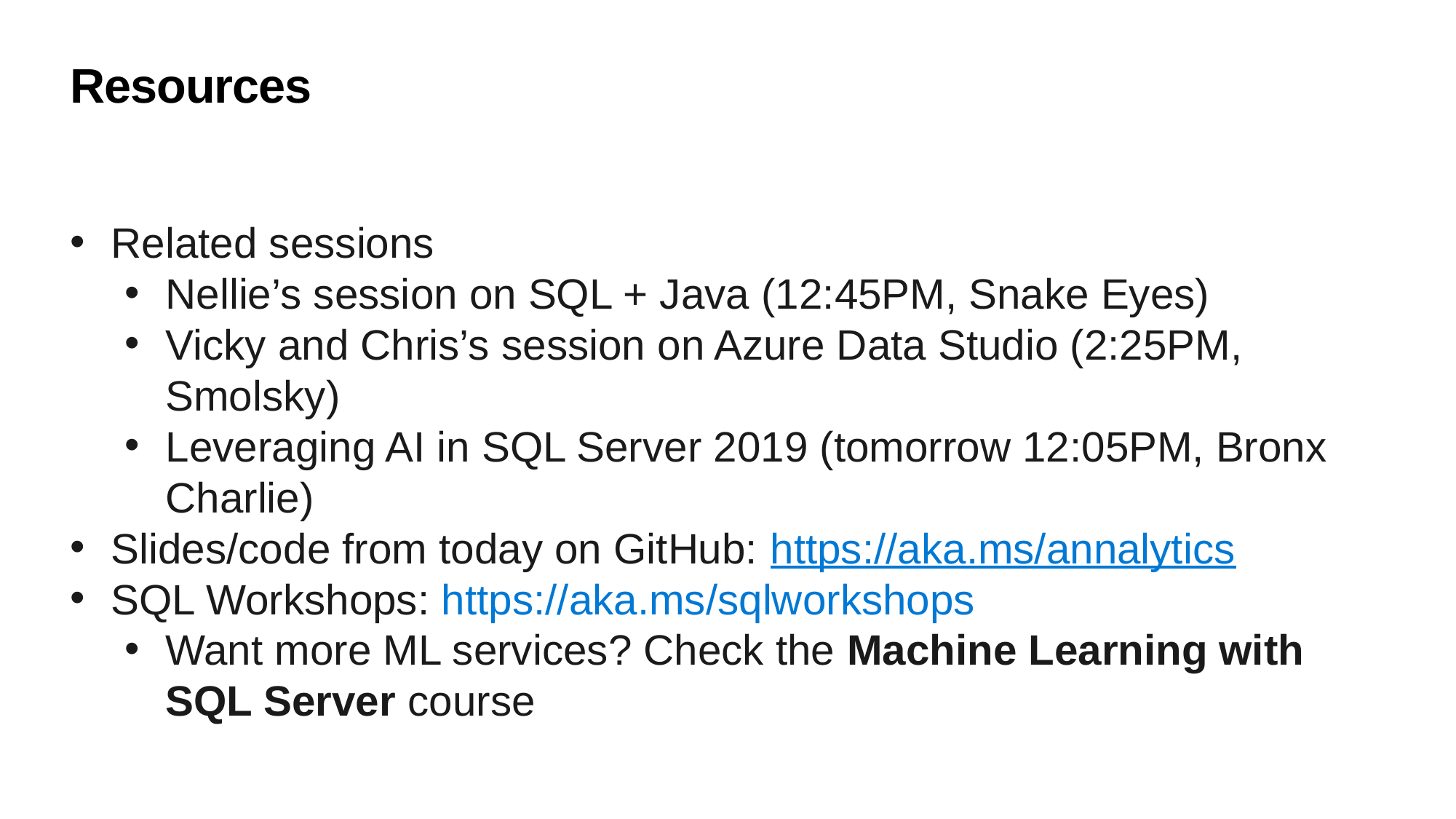

# Resources

Related sessions
Nellie’s session on SQL + Java (12:45PM, Snake Eyes)
Vicky and Chris’s session on Azure Data Studio (2:25PM, Smolsky)
Leveraging AI in SQL Server 2019 (tomorrow 12:05PM, Bronx Charlie)
Slides/code from today on GitHub: https://aka.ms/annalytics
SQL Workshops: https://aka.ms/sqlworkshops
Want more ML services? Check the Machine Learning with SQL Server course